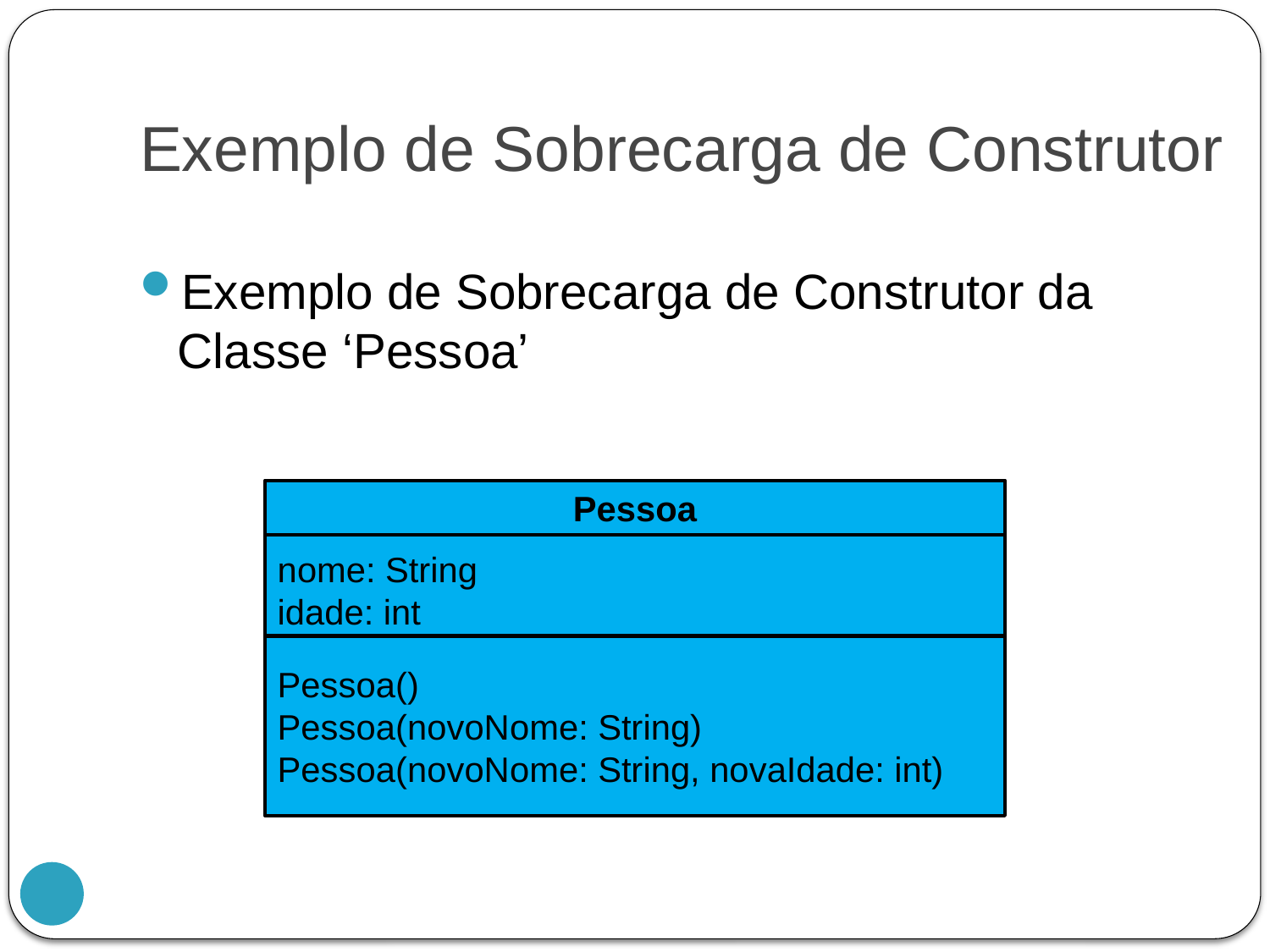

# Exemplo de Sobrecarga de Construtor

Exemplo de Sobrecarga de Construtor da Classe ‘Pessoa’
Pessoa
nome: String
idade: int
Pessoa()
Pessoa(novoNome: String)
Pessoa(novoNome: String, novaIdade: int)
8